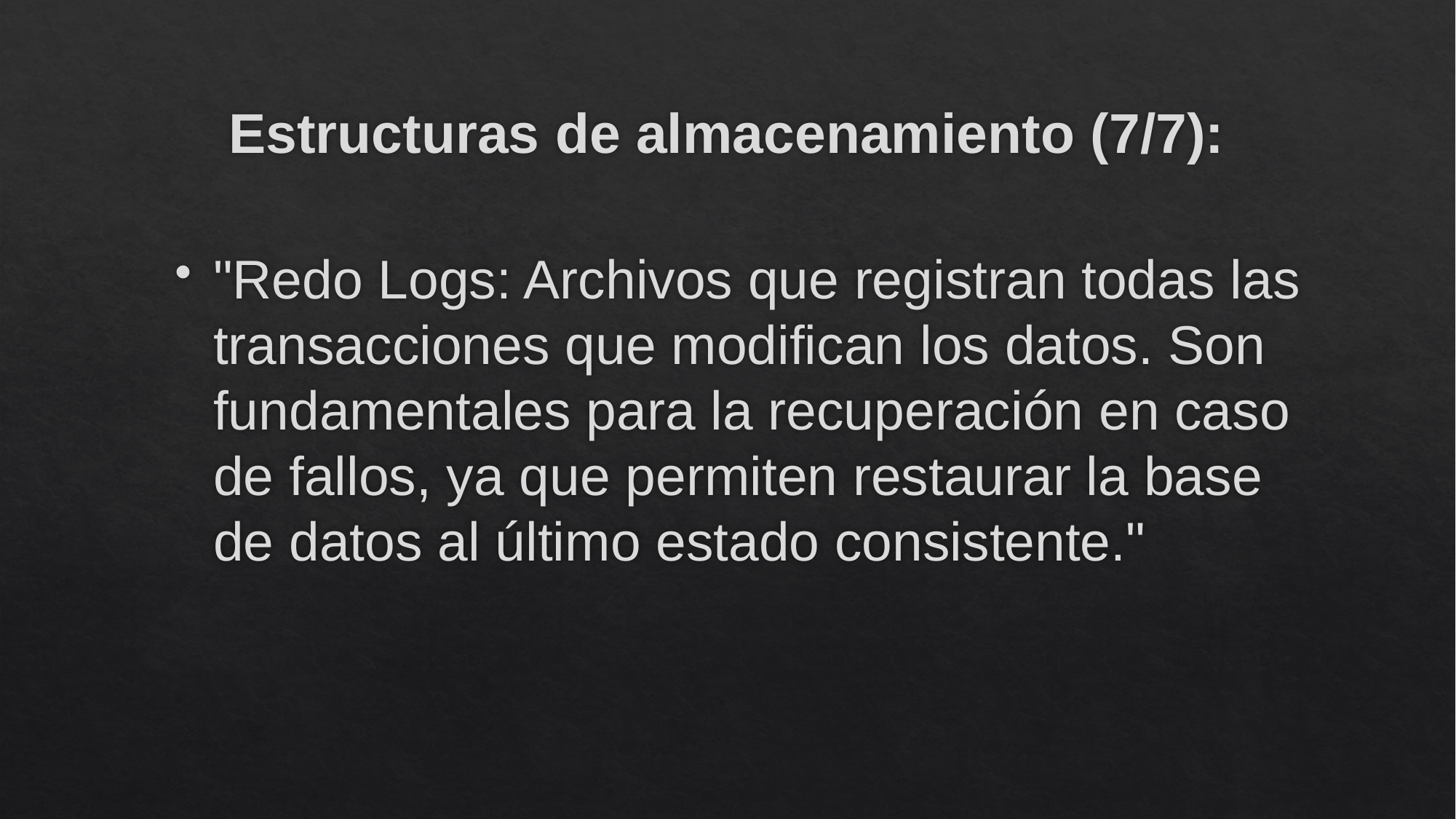

# Estructuras de almacenamiento (7/7):
"Redo Logs: Archivos que registran todas las transacciones que modifican los datos. Son fundamentales para la recuperación en caso de fallos, ya que permiten restaurar la base de datos al último estado consistente."